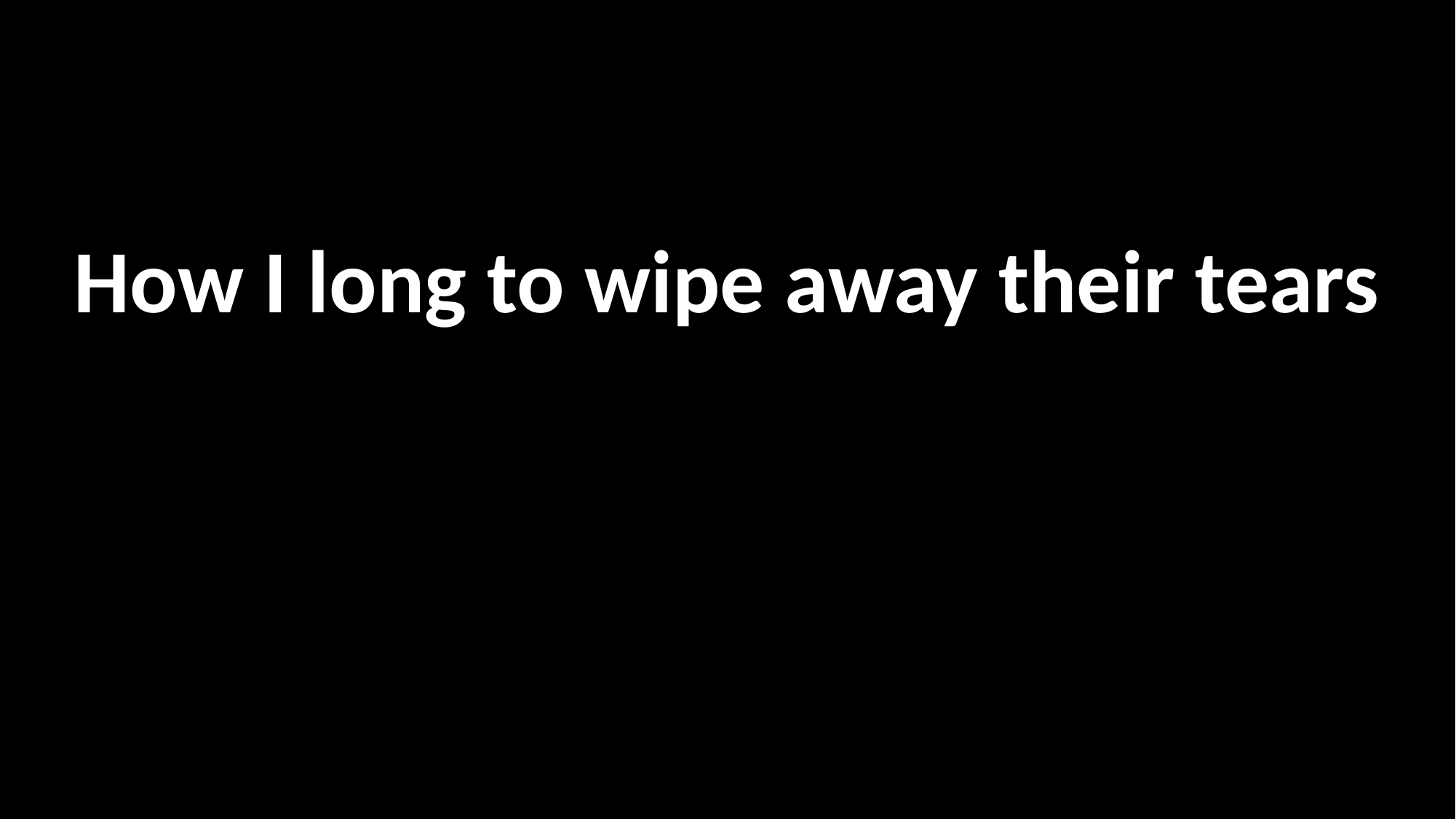

How I long to wipe away their tears